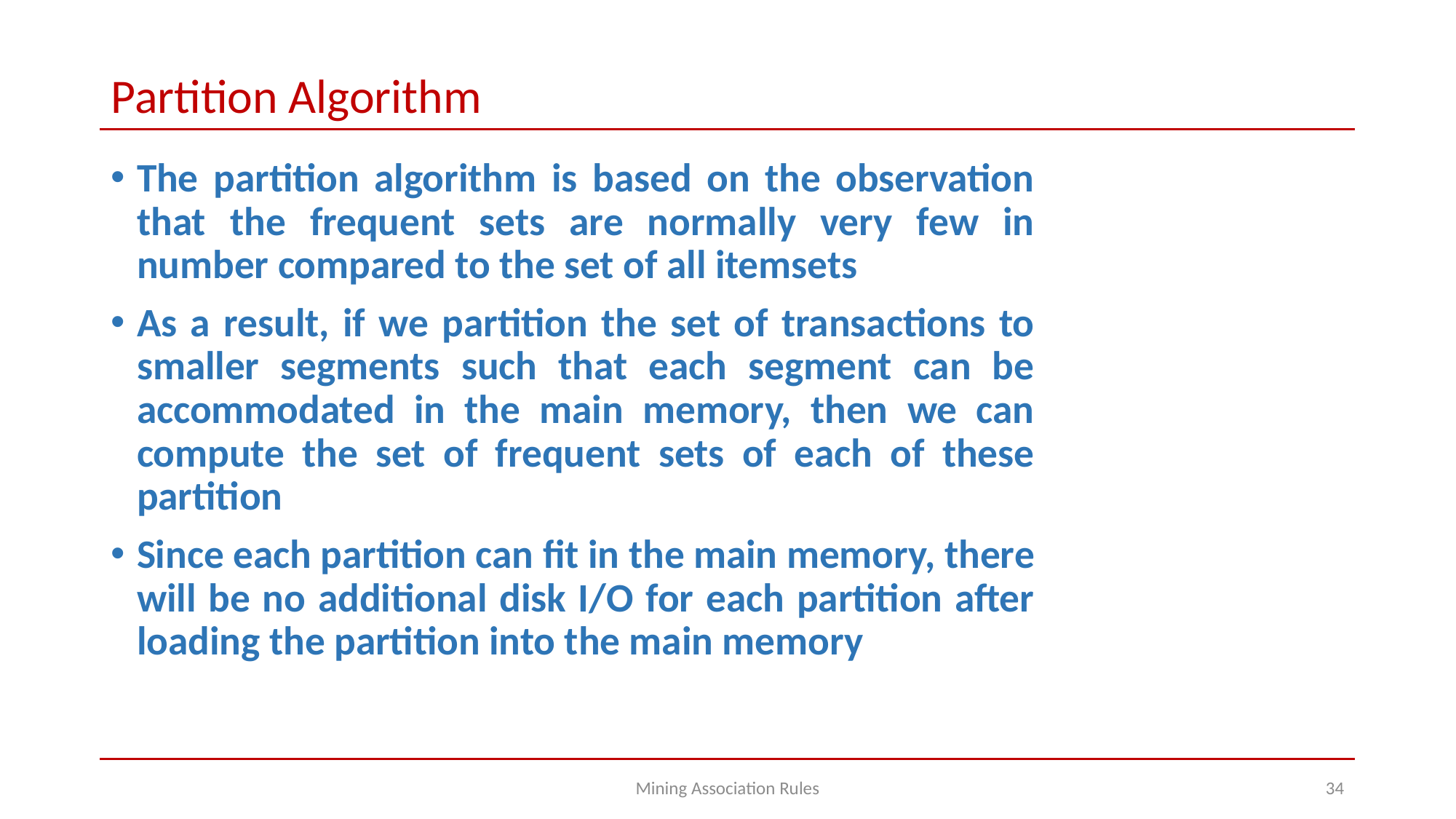

# Partition Algorithm
The partition algorithm is based on the observation that the frequent sets are normally very few in number compared to the set of all itemsets
As a result, if we partition the set of transactions to smaller segments such that each segment can be accommodated in the main memory, then we can compute the set of frequent sets of each of these partition
Since each partition can fit in the main memory, there will be no additional disk I/O for each partition after loading the partition into the main memory

Mining Association Rules
34